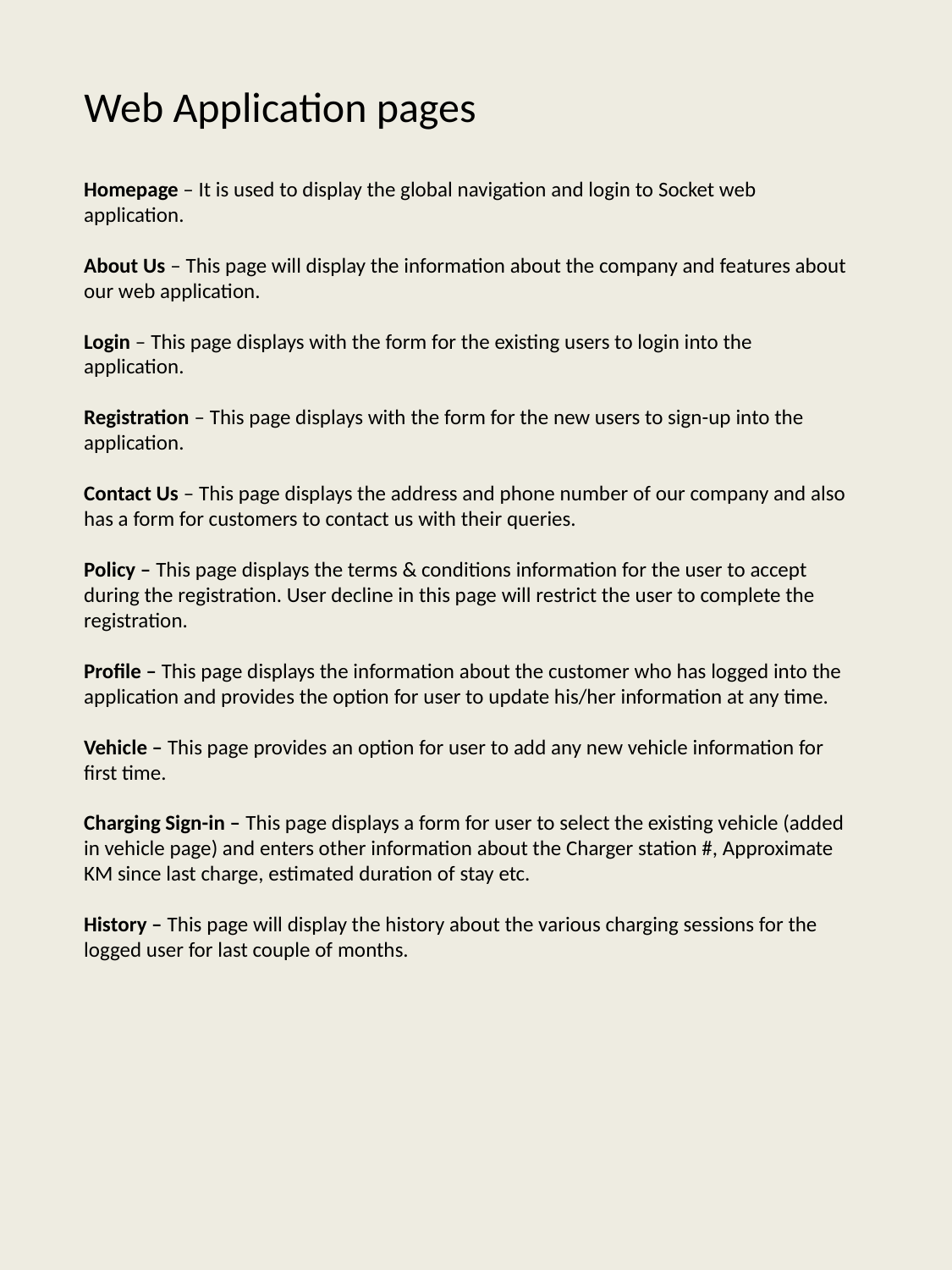

# Web Application pages
Homepage – It is used to display the global navigation and login to Socket web application.

About Us – This page will display the information about the company and features about our web application.

Login – This page displays with the form for the existing users to login into the application.

Registration – This page displays with the form for the new users to sign-up into the application.

Contact Us – This page displays the address and phone number of our company and also has a form for customers to contact us with their queries.

Policy – This page displays the terms & conditions information for the user to accept during the registration. User decline in this page will restrict the user to complete the registration.

Profile – This page displays the information about the customer who has logged into the application and provides the option for user to update his/her information at any time.

Vehicle – This page provides an option for user to add any new vehicle information for first time.

Charging Sign-in – This page displays a form for user to select the existing vehicle (added in vehicle page) and enters other information about the Charger station #, Approximate KM since last charge, estimated duration of stay etc.

History – This page will display the history about the various charging sessions for the logged user for last couple of months.